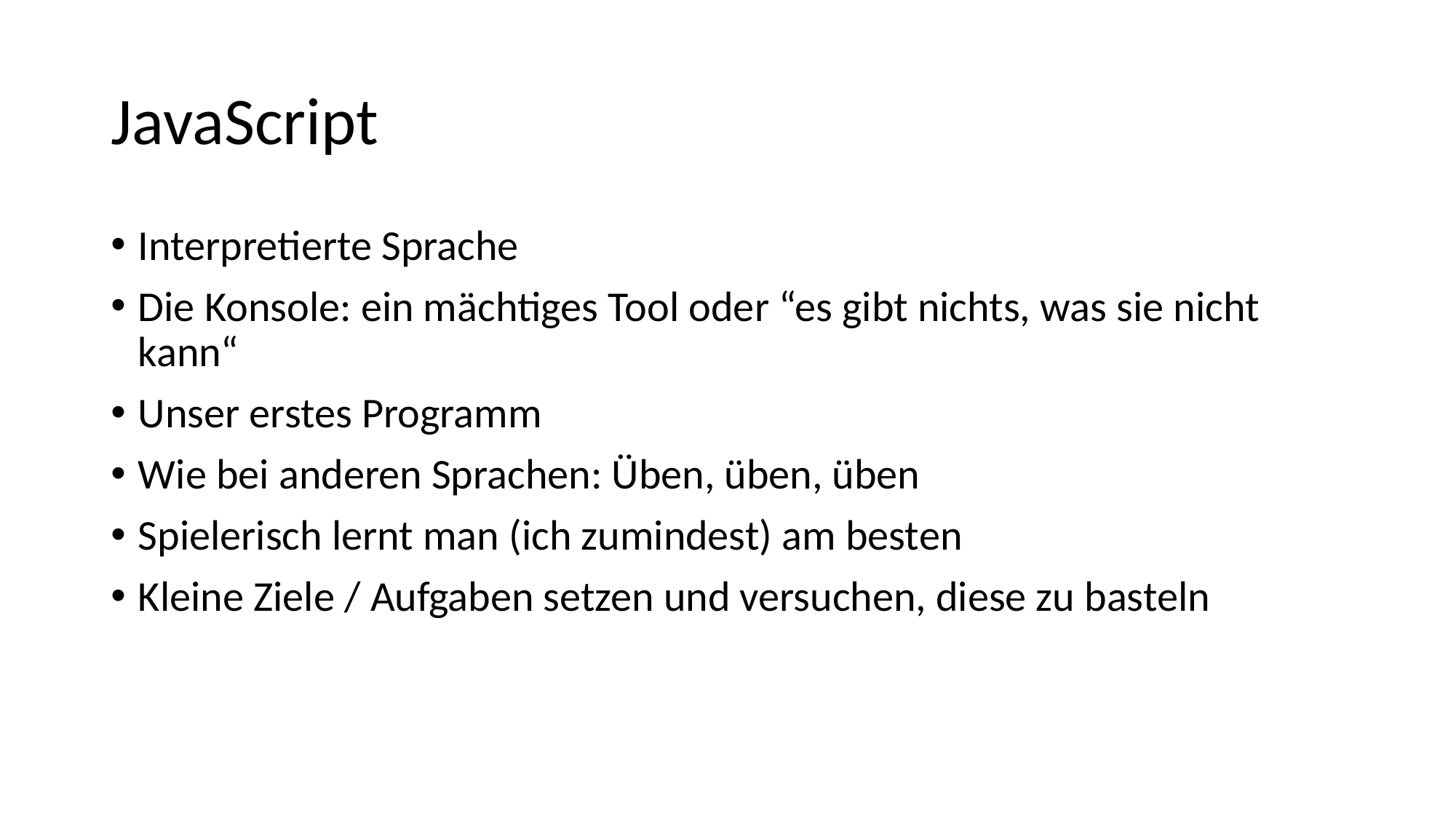

# JavaScript
Interpretierte Sprache
Die Konsole: ein mächtiges Tool oder “es gibt nichts, was sie nicht kann“
Unser erstes Programm
Wie bei anderen Sprachen: Üben, üben, üben
Spielerisch lernt man (ich zumindest) am besten
Kleine Ziele / Aufgaben setzen und versuchen, diese zu basteln